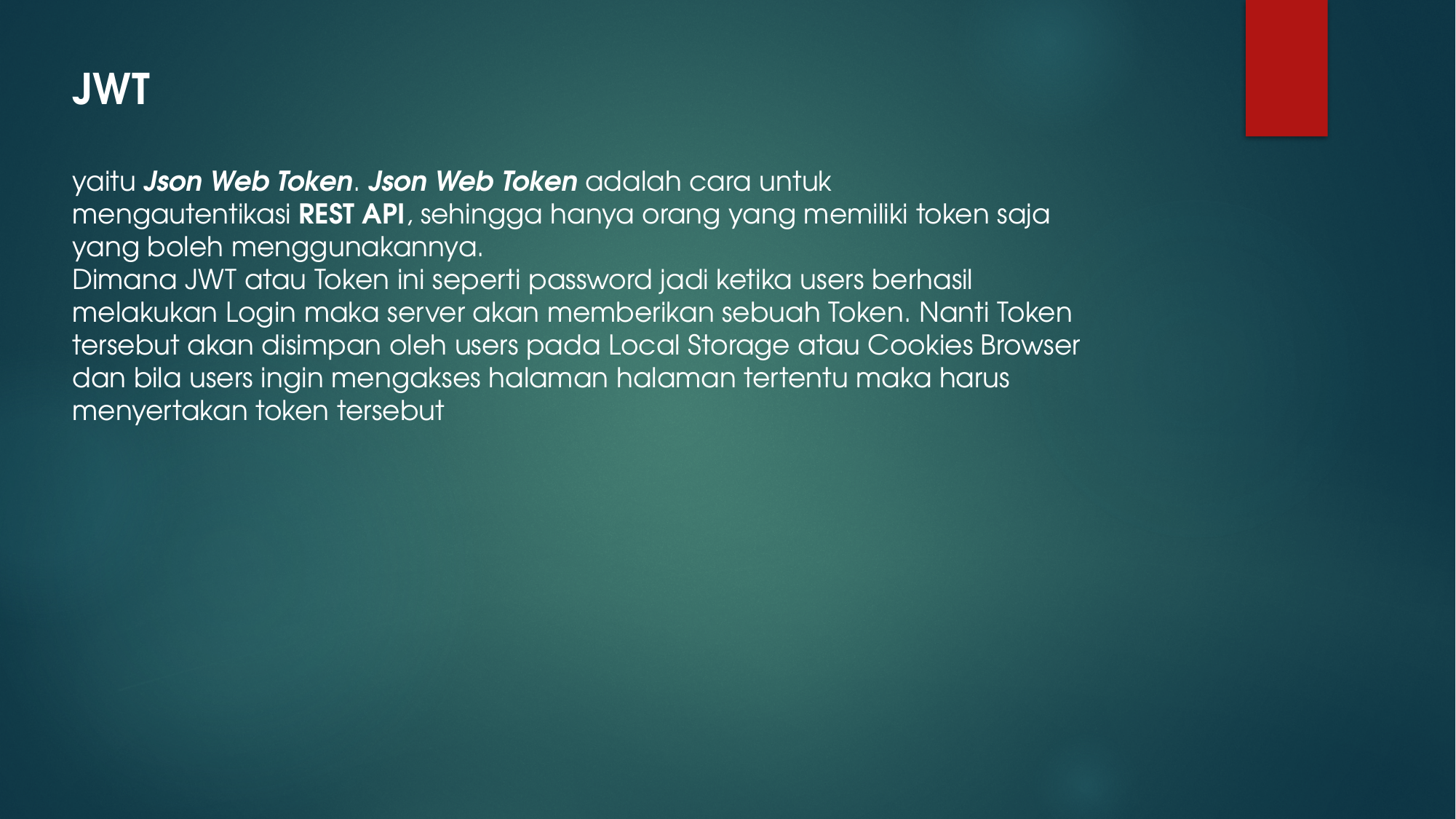

JWT
yaitu Json Web Token. Json Web Token adalah cara untuk mengautentikasi REST API, sehingga hanya orang yang memiliki token saja yang boleh menggunakannya.
Dimana JWT atau Token ini seperti password jadi ketika users berhasil melakukan Login maka server akan memberikan sebuah Token. Nanti Token tersebut akan disimpan oleh users pada Local Storage atau Cookies Browser dan bila users ingin mengakses halaman halaman tertentu maka harus menyertakan token tersebut